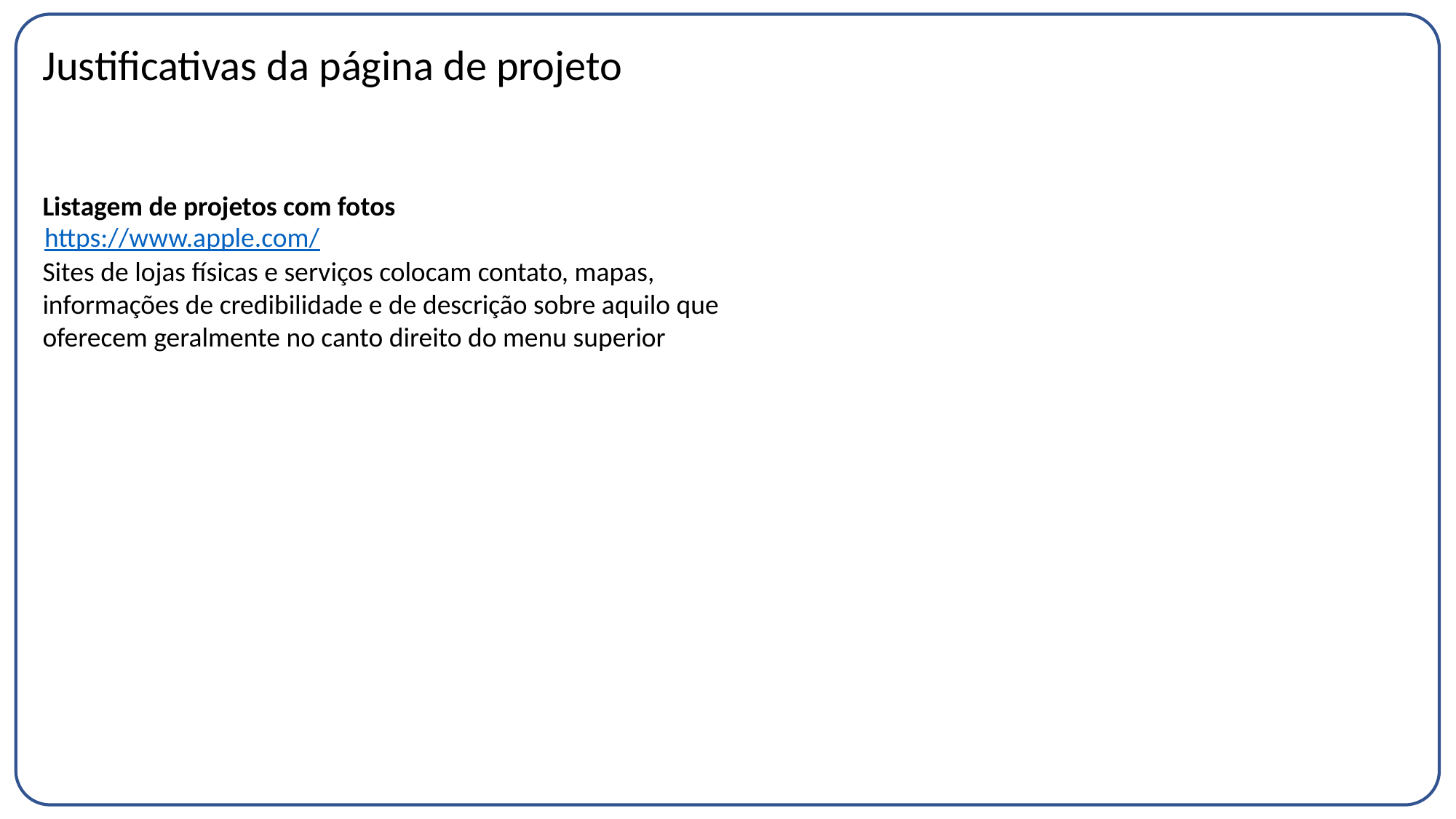

# Justificativas da página de projeto
Listagem de projetos com fotos

Sites de lojas físicas e serviços colocam contato, mapas, informações de credibilidade e de descrição sobre aquilo que oferecem geralmente no canto direito do menu superior
https://www.apple.com/